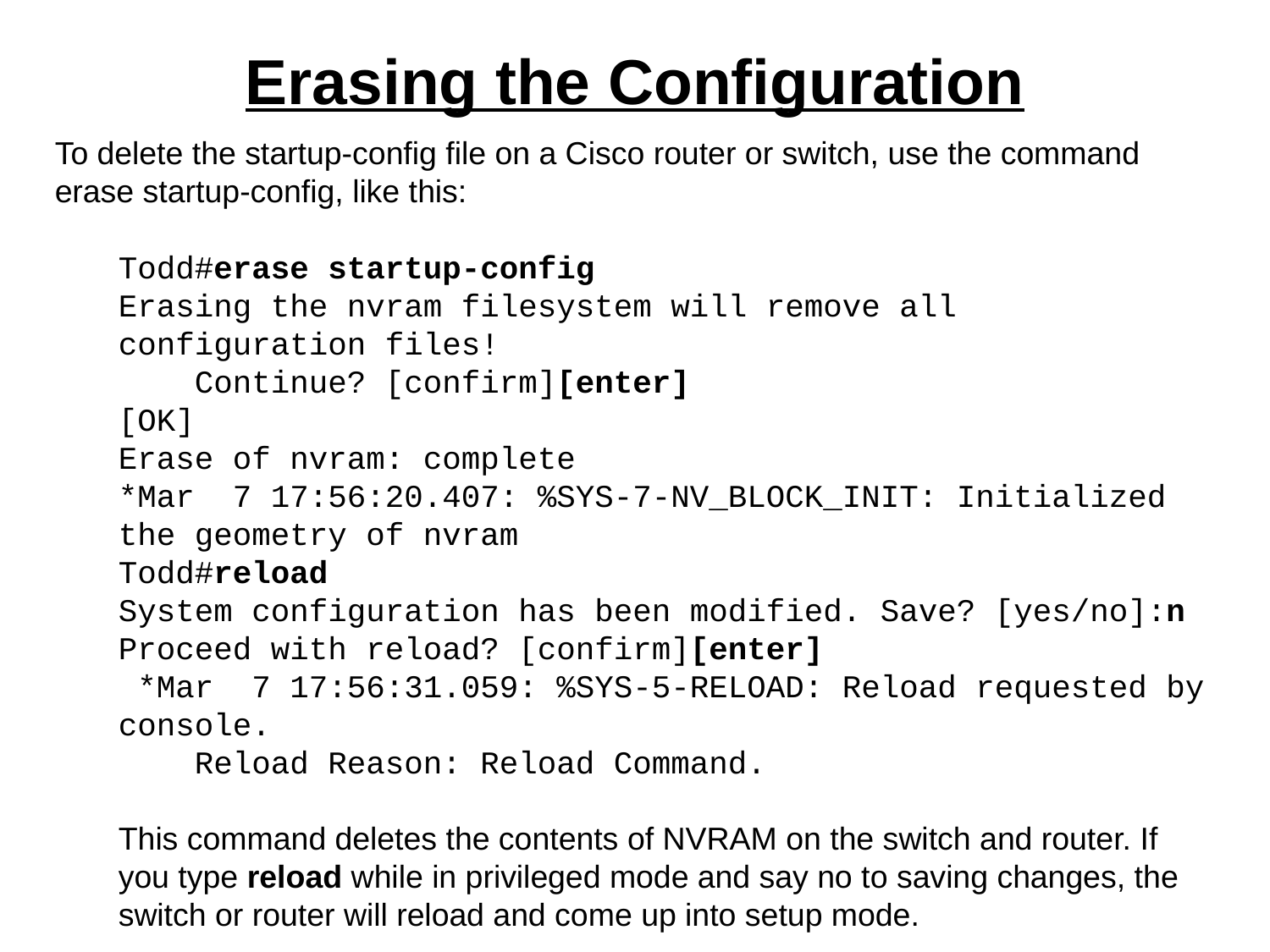

# Erasing the Configuration
To delete the startup-config file on a Cisco router or switch, use the command erase startup-config, like this:

Todd#erase startup-config
Erasing the nvram filesystem will remove all configuration files!
    Continue? [confirm][enter]
[OK]
Erase of nvram: complete
*Mar  7 17:56:20.407: %SYS-7-NV_BLOCK_INIT: Initialized the geometry of nvram
Todd#reload
System configuration has been modified. Save? [yes/no]:n
Proceed with reload? [confirm][enter]
 *Mar  7 17:56:31.059: %SYS-5-RELOAD: Reload requested by console.
    Reload Reason: Reload Command.

This command deletes the contents of NVRAM on the switch and router. If you type reload while in privileged mode and say no to saving changes, the switch or router will reload and come up into setup mode.